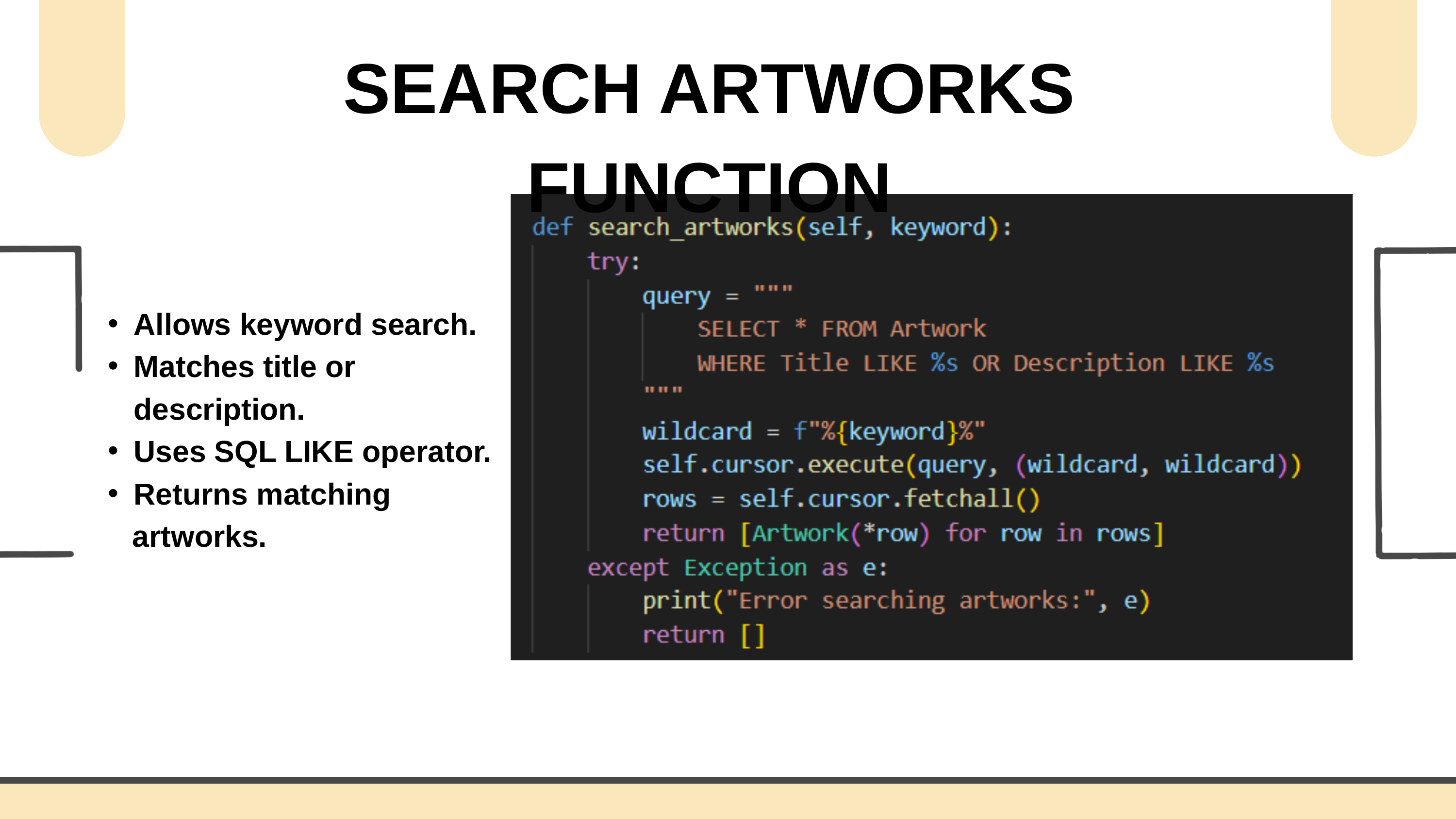

SEARCH ARTWORKS FUNCTION

Allows keyword search.
Matches title or description.
Uses SQL LIKE operator.
Returns matching
      artworks.